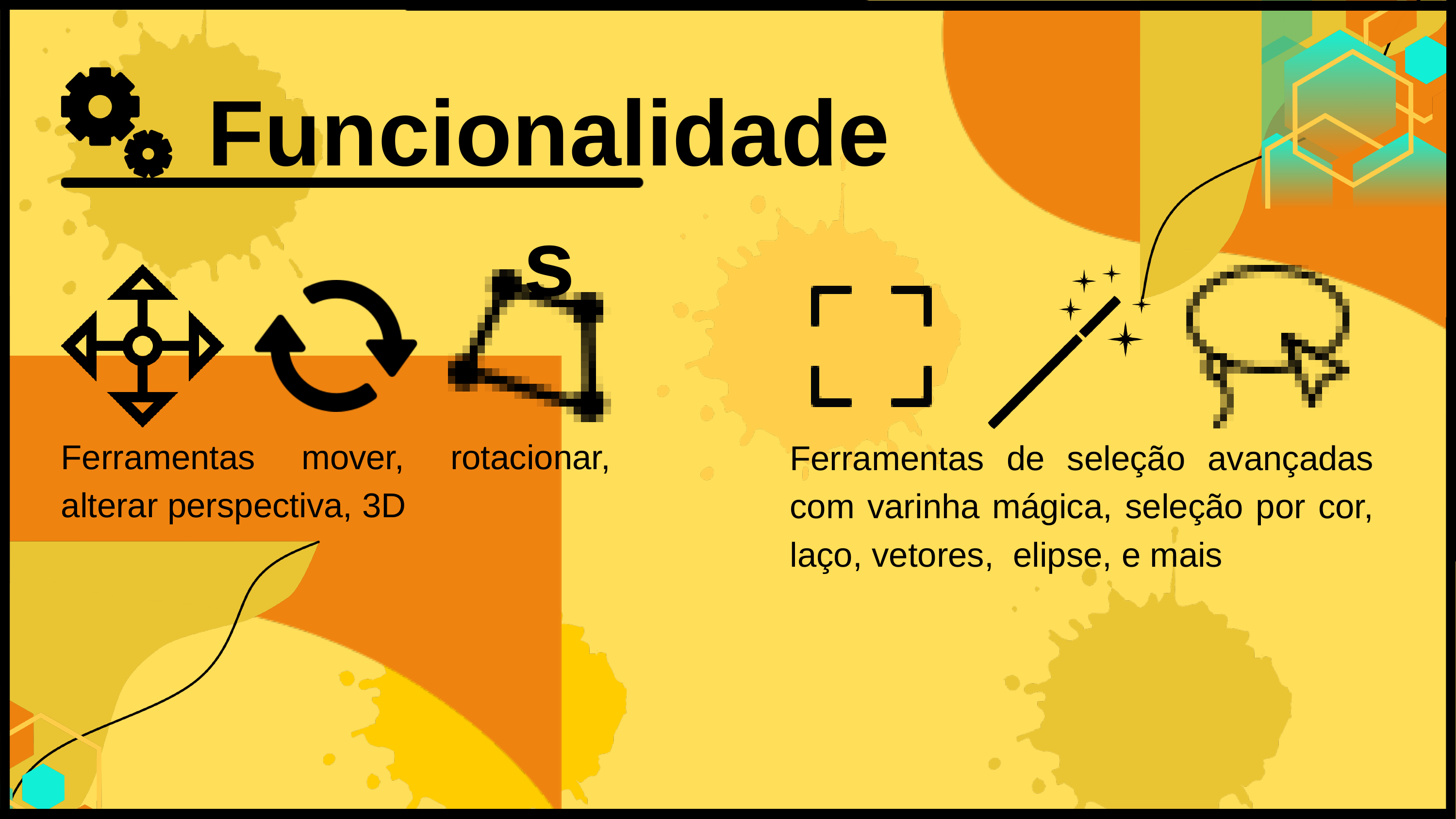

Funcionalidades

Ferramentas mover, rotacionar, alterar perspectiva, 3D
Ferramentas de seleção avançadas com varinha mágica, seleção por cor, laço, vetores,  elipse, e mais